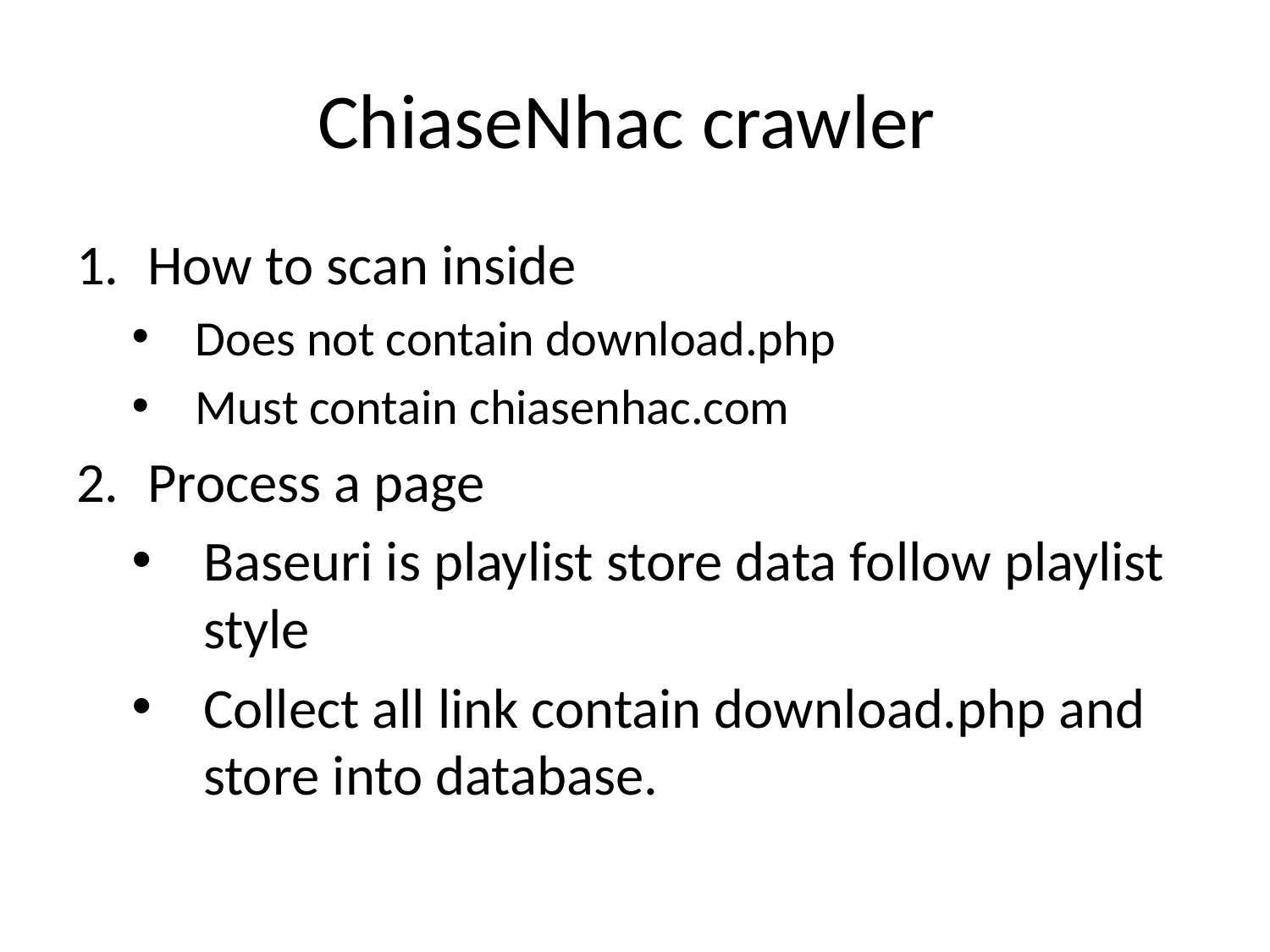

# ChiaseNhac crawler
How to scan inside
Does not contain download.php
Must contain chiasenhac.com
Process a page
Baseuri is playlist store data follow playlist style
Collect all link contain download.php and store into database.